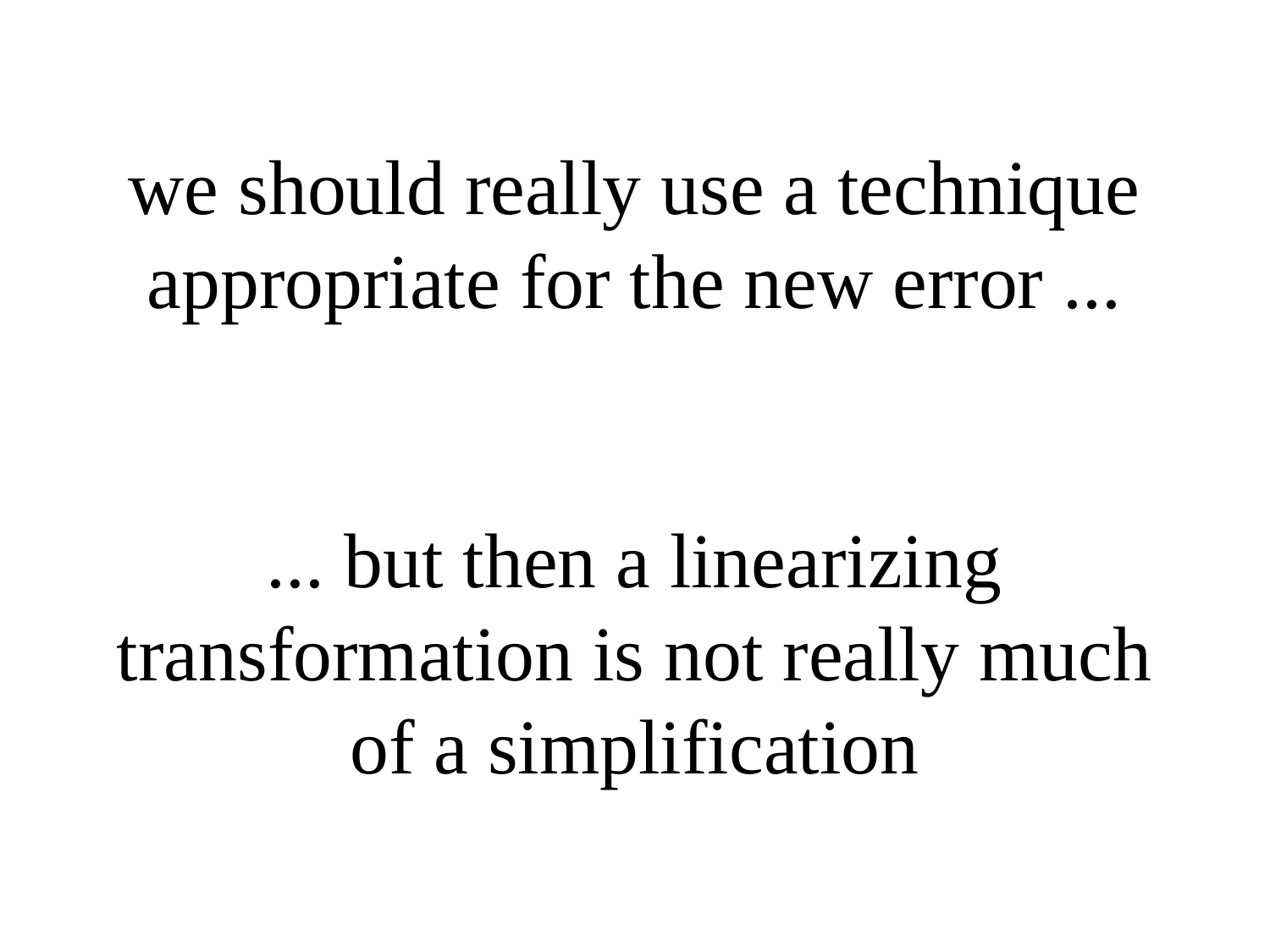

# we should really use a technique appropriate for the new error ... ... but then a linearizing transformation is not really much of a simplification